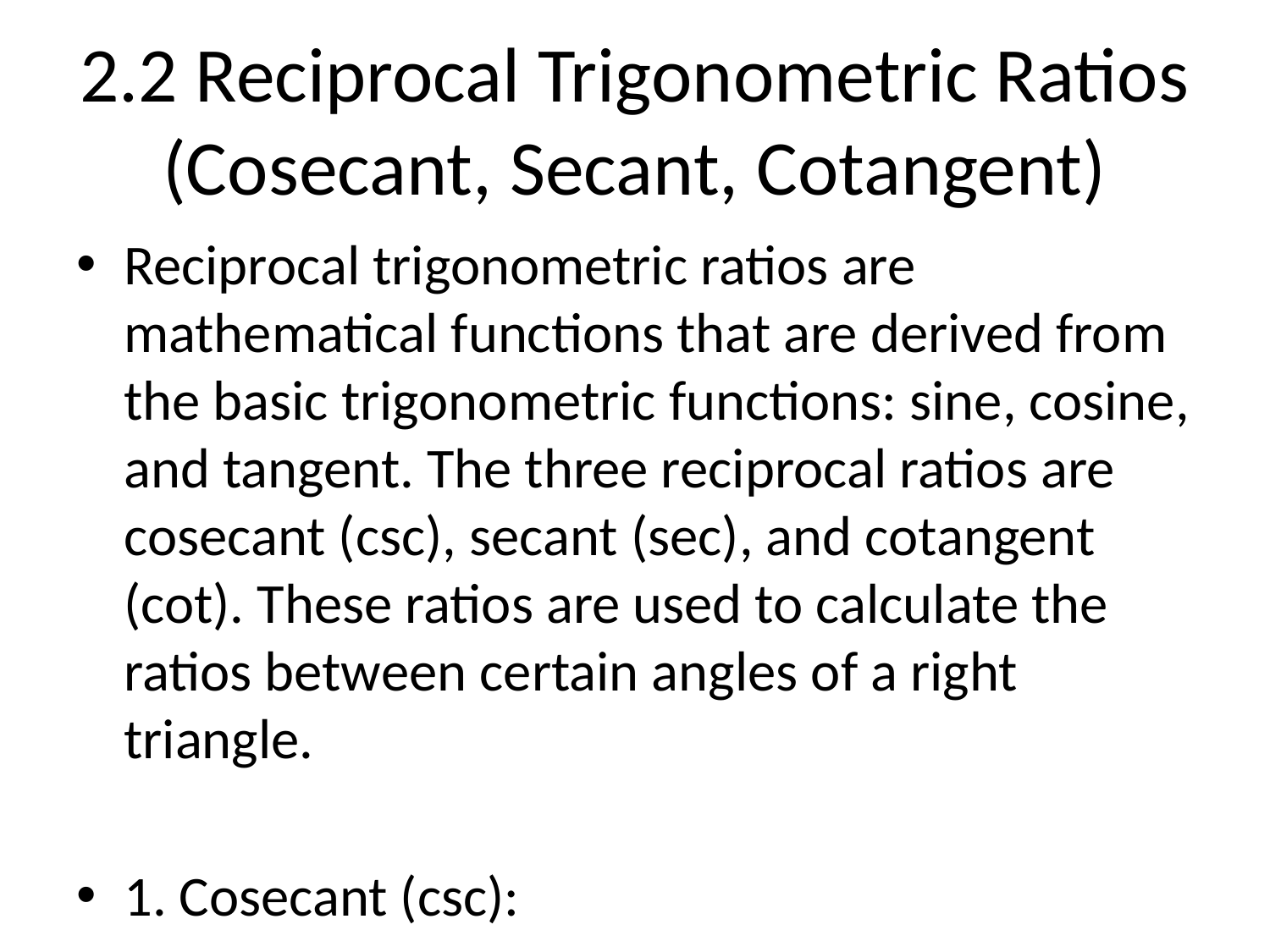

# 2.2 Reciprocal Trigonometric Ratios (Cosecant, Secant, Cotangent)
Reciprocal trigonometric ratios are mathematical functions that are derived from the basic trigonometric functions: sine, cosine, and tangent. The three reciprocal ratios are cosecant (csc), secant (sec), and cotangent (cot). These ratios are used to calculate the ratios between certain angles of a right triangle.

1. Cosecant (csc):
Cosecant is the reciprocal of sine. It is defined as the ratio of the hypotenuse to the opposite side of a right triangle. For a given angle θ, the cosecant is calculated using the formula:

csc(θ) = 1 / sin(θ)

In other words, if we know the value of the sine of an angle, the cosecant is obtained by taking the reciprocal of that value.

2. Secant (sec):
Secant is the reciprocal of cosine. It is defined as the ratio of the hypotenuse to the adjacent side of a right triangle. For a given angle θ, the secant is calculated using the formula:

sec(θ) = 1 / cos(θ)

Similarly to the cosecant, if we know the value of the cosine of an angle, the secant is obtained by taking the reciprocal of that value.

3. Cotangent (cot):
Cotangent is the reciprocal of tangent. It is defined as the ratio of the adjacent side to the opposite side of a right triangle. For a given angle θ, the cotangent is calculated using the formula:

cot(θ) = 1 / tan(θ)

Once again, if we know the value of the tangent of an angle, the cotangent is obtained by taking the reciprocal of that value.

Reciprocal trigonometric ratios are useful in trigonometric calculations and solving problems involving right triangles. They provide a convenient way to find the values of trigonometric functions without directly using the basic trigonometric functions. Additionally, these ratios help in simplifying complex trigonometric expressions and solving equations involving trigonometric identities.

It is important to note that reciprocal ratios have specific ranges and properties that should be taken into account when using them in trigonometric calculations.